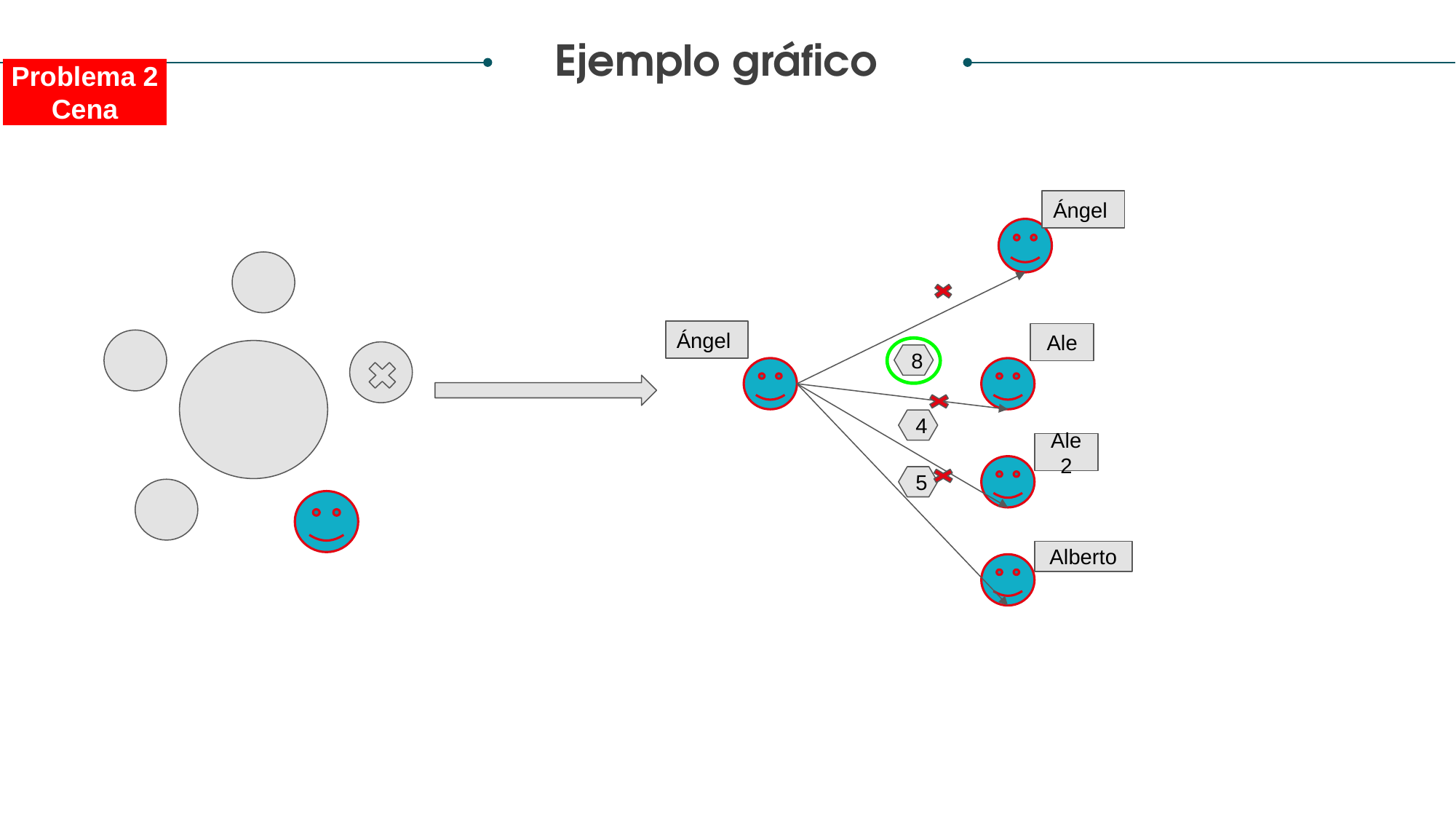

Ejemplo gráfico
Problema 2
Cena
Ángel

Ángel
Ale

8

4
Ale2

5

Alberto